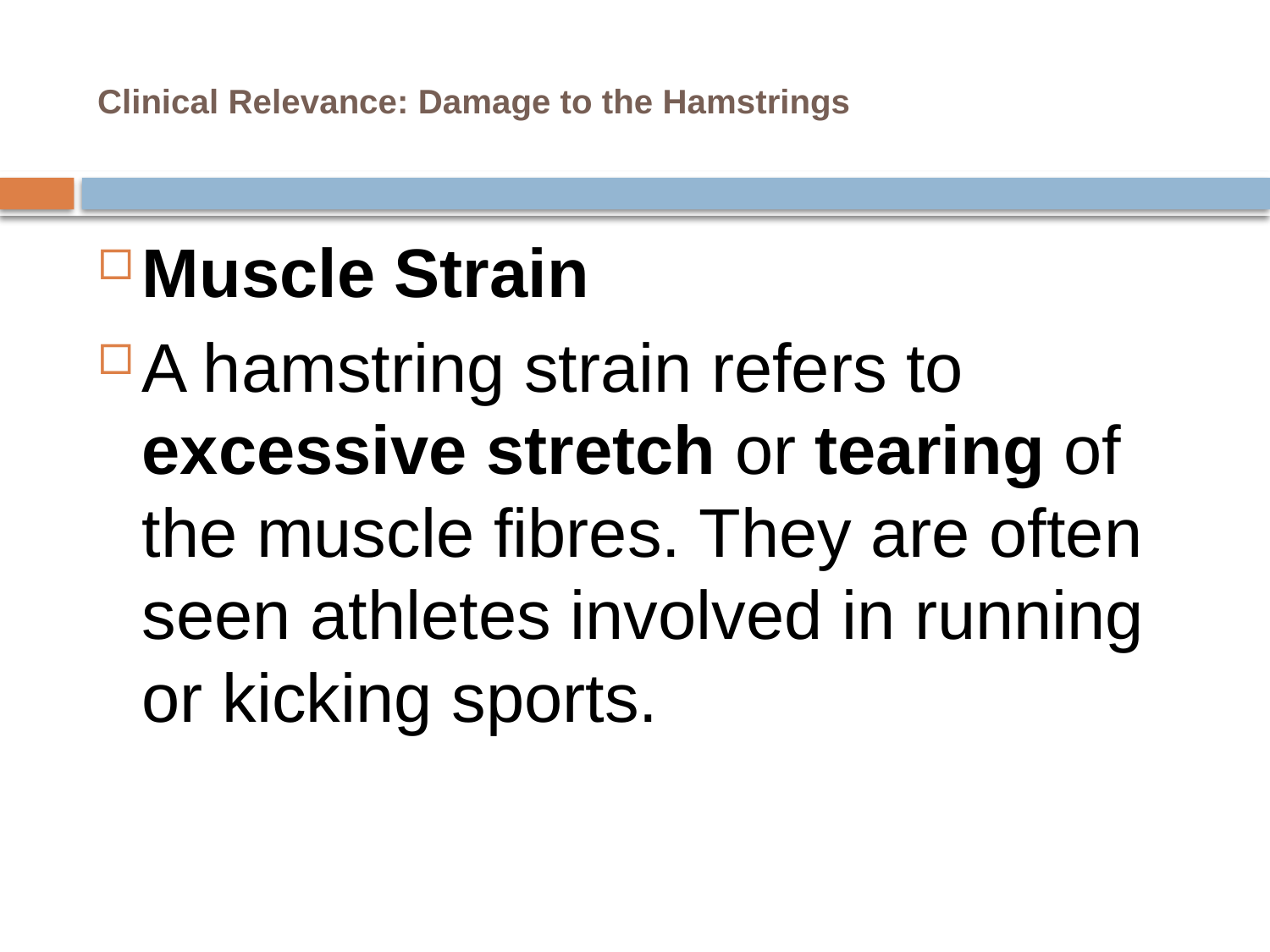

# Clinical Relevance: Damage to the Hamstrings
Muscle Strain
A hamstring strain refers to excessive stretch or tearing of the muscle fibres. They are often seen athletes involved in running or kicking sports.